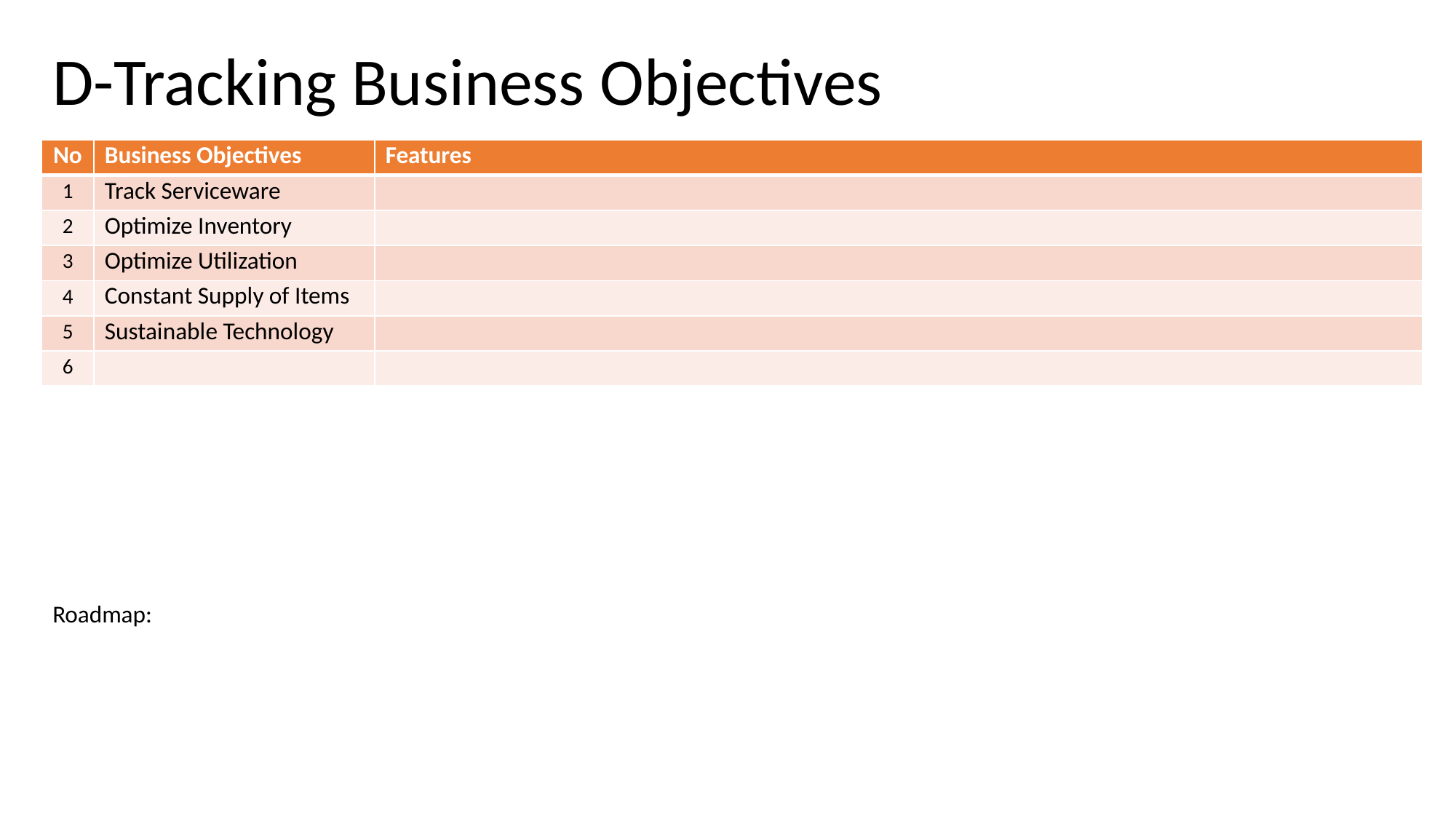

# D-Tracking Business Objectives
| No | Business Objectives | Features |
| --- | --- | --- |
| 1 | Track Serviceware |  |
| 2 | Optimize Inventory |  |
| 3 | Optimize Utilization |  |
| 4 | Constant Supply of Items |  |
| 5 | Sustainable Technology |  |
| 6 |  |  |
Roadmap: